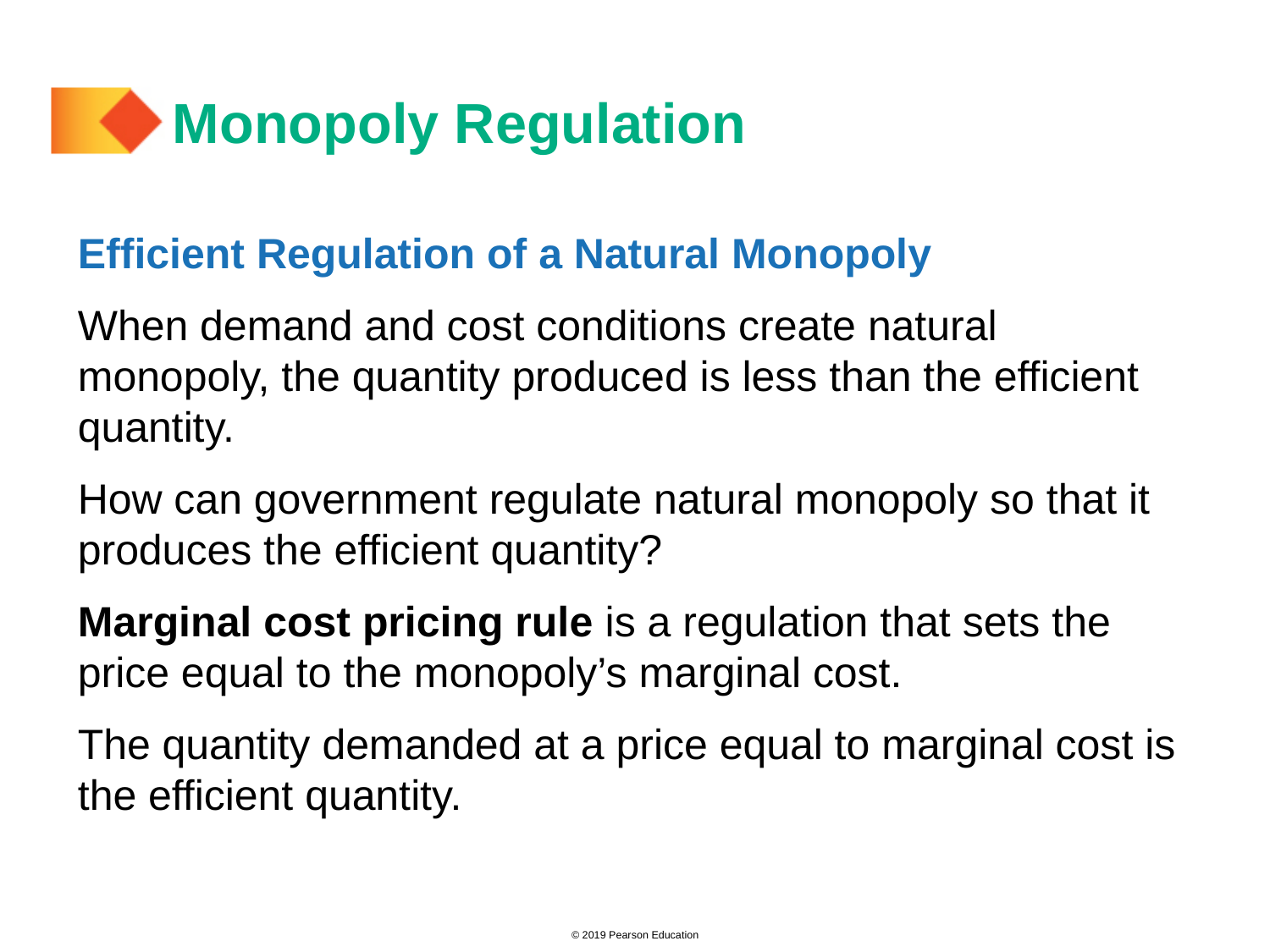

# Monopoly Regulation
Efficient Regulation of a Natural Monopoly
When demand and cost conditions create natural monopoly, the quantity produced is less than the efficient quantity.
How can government regulate natural monopoly so that it produces the efficient quantity?
Marginal cost pricing rule is a regulation that sets the price equal to the monopoly’s marginal cost.
The quantity demanded at a price equal to marginal cost is the efficient quantity.